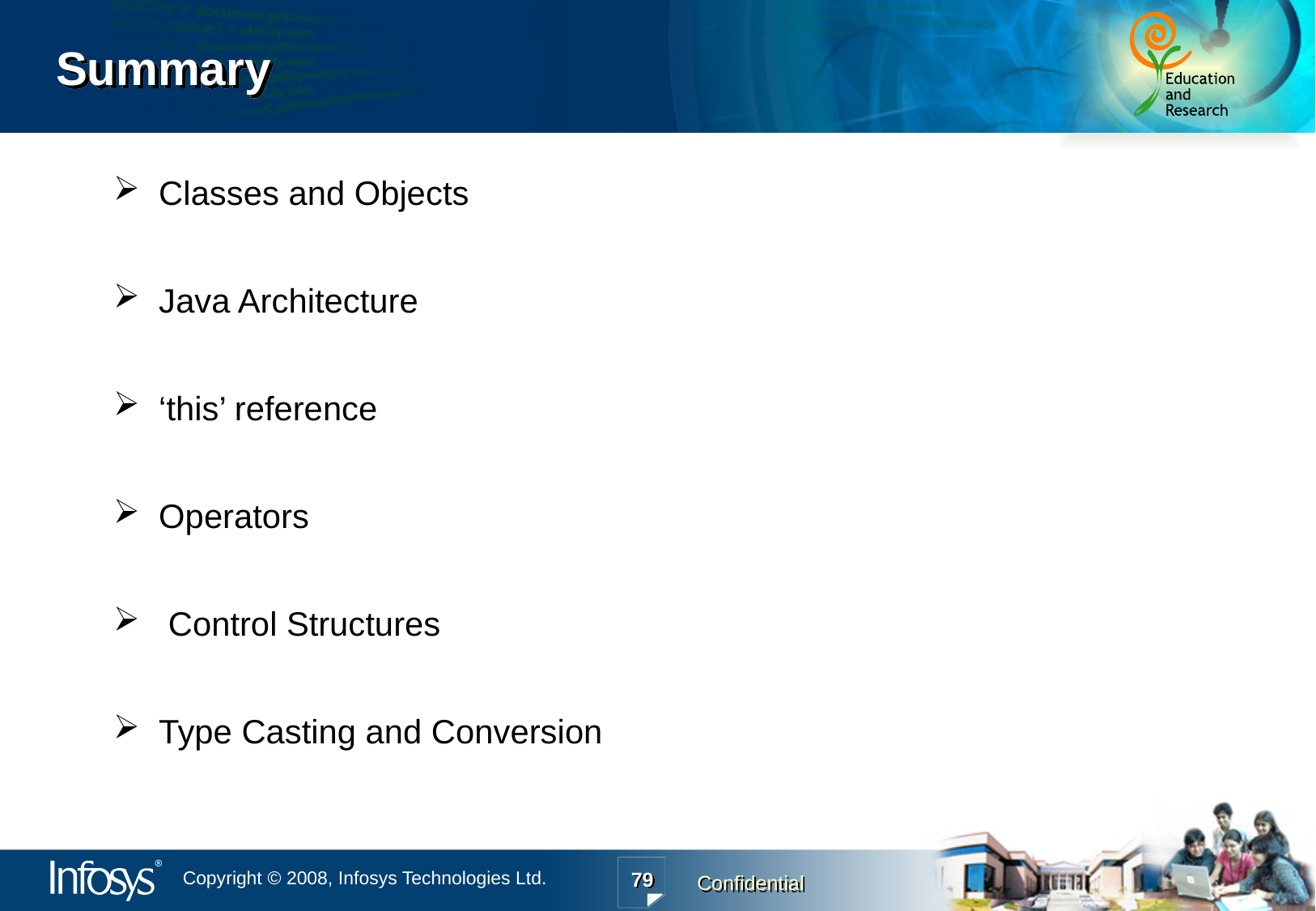

# Summary
Classes and Objects

Java Architecture

‘this’ reference

Operators

 Control Structures

Type Casting and Conversion
79